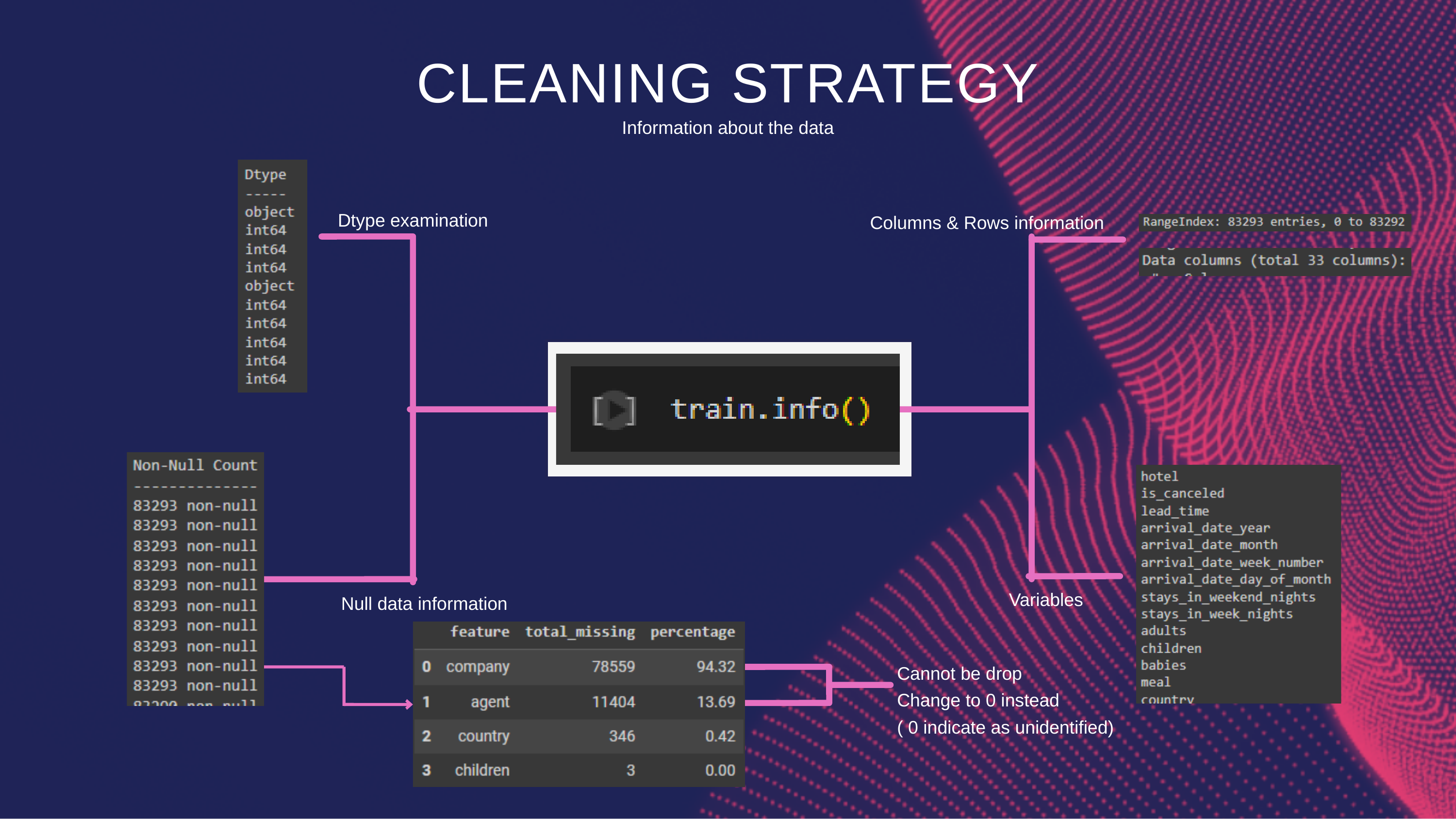

CLEANING STRATEGY
Information about the data

Dtype examination
Columns & Rows information

Variables
Null data information

Cannot be drop
Change to 0 instead
( 0 indicate as unidentified)